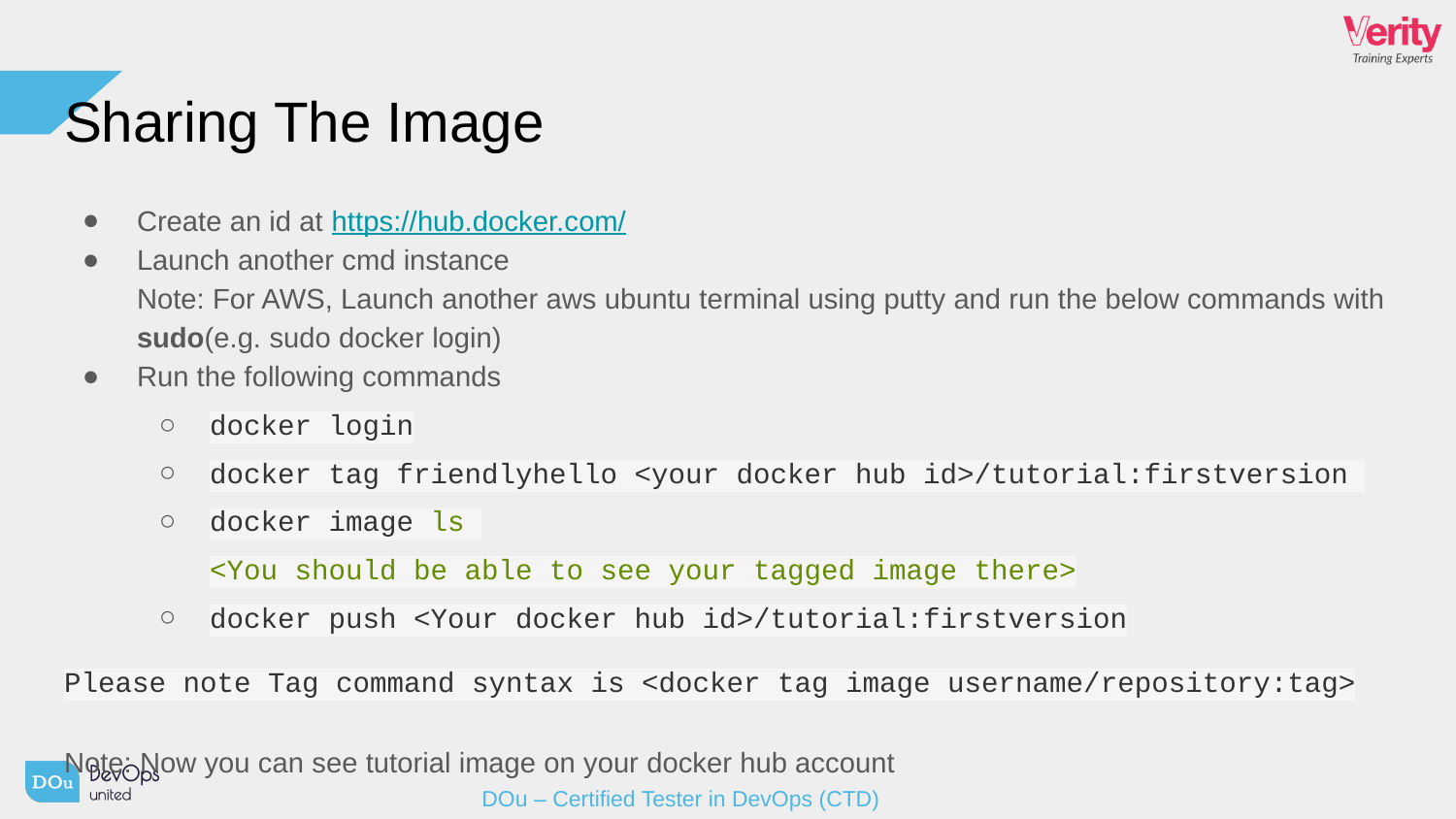

# Sharing The Image
Create an id at https://hub.docker.com/
Launch another cmd instance
	Note: For AWS, Launch another aws ubuntu terminal using putty and run the below commands with sudo(e.g. sudo docker login)
Run the following commands
docker login
docker tag friendlyhello <your docker hub id>/tutorial:firstversion
docker image ls
	<You should be able to see your tagged image there>
docker push <Your docker hub id>/tutorial:firstversion
Please note Tag command syntax is <docker tag image username/repository:tag>
Note: Now you can see tutorial image on your docker hub account